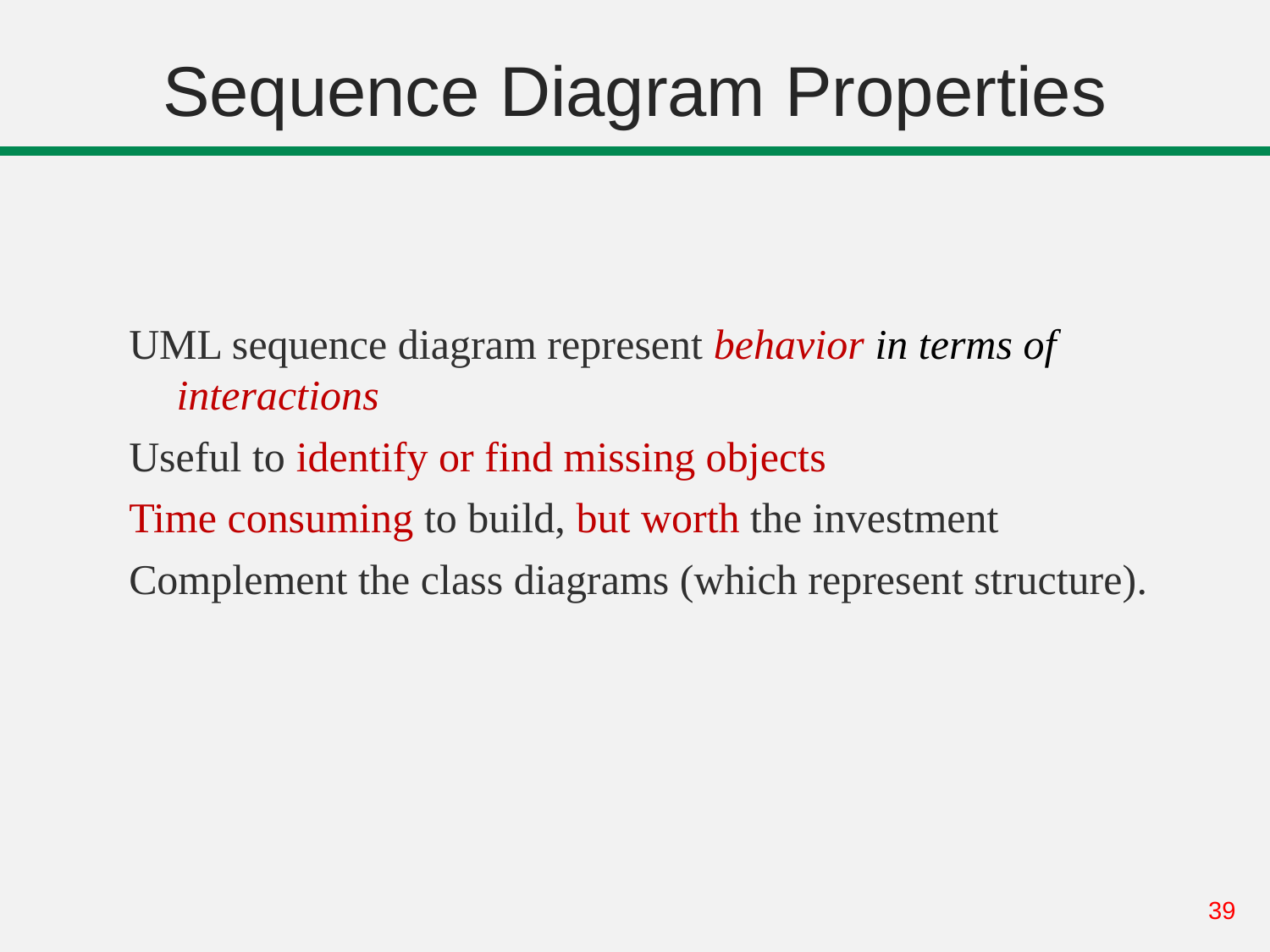

# Sequence Diagram Properties
UML sequence diagram represent behavior in terms of interactions
Useful to identify or find missing objects
Time consuming to build, but worth the investment
Complement the class diagrams (which represent structure).